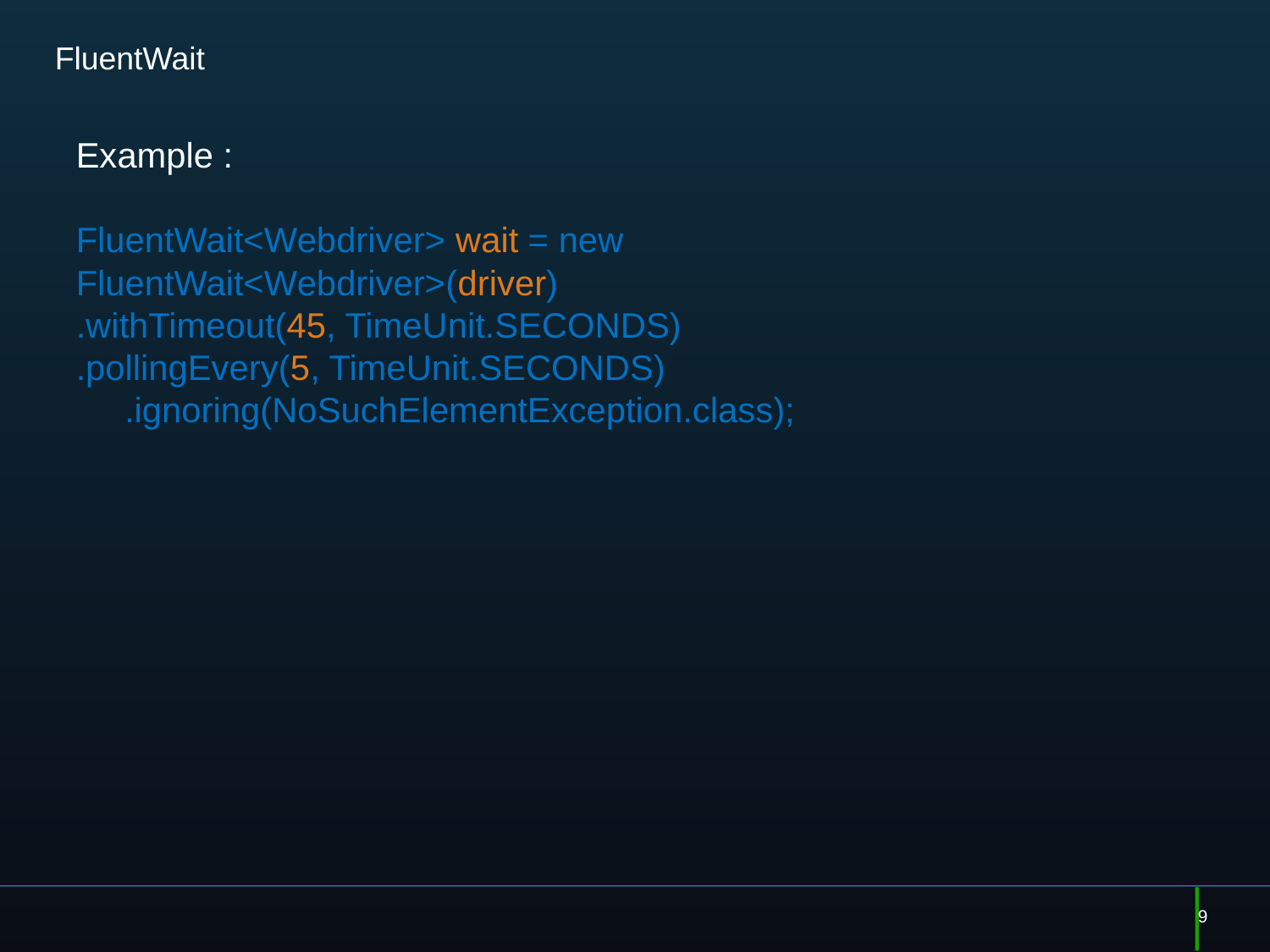

# FluentWait
Example :

FluentWait<Webdriver> wait = new
FluentWait<Webdriver>(driver)
.withTimeout(45, TimeUnit.SECONDS)
.pollingEvery(5, TimeUnit.SECONDS)     			              .ignoring(NoSuchElementException.class);

9